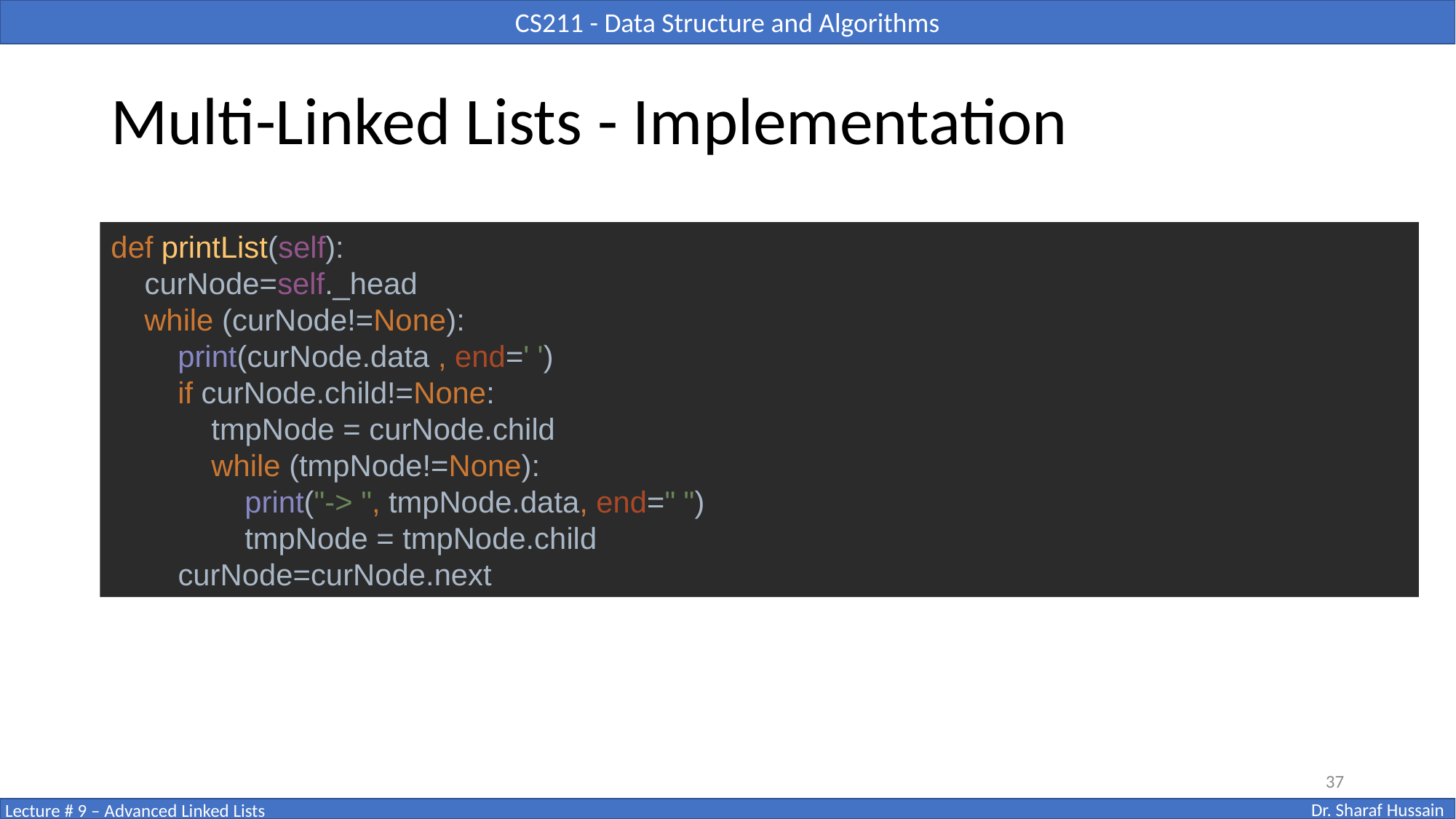

# Multi-Linked Lists - Implementation
def printList(self):
    curNode=self._head
    while (curNode!=None):
        print(curNode.data , end=' ')
        if curNode.child!=None:
            tmpNode = curNode.child
            while (tmpNode!=None):
                print("-> ", tmpNode.data, end=" ")
                tmpNode = tmpNode.child
        curNode=curNode.next
37